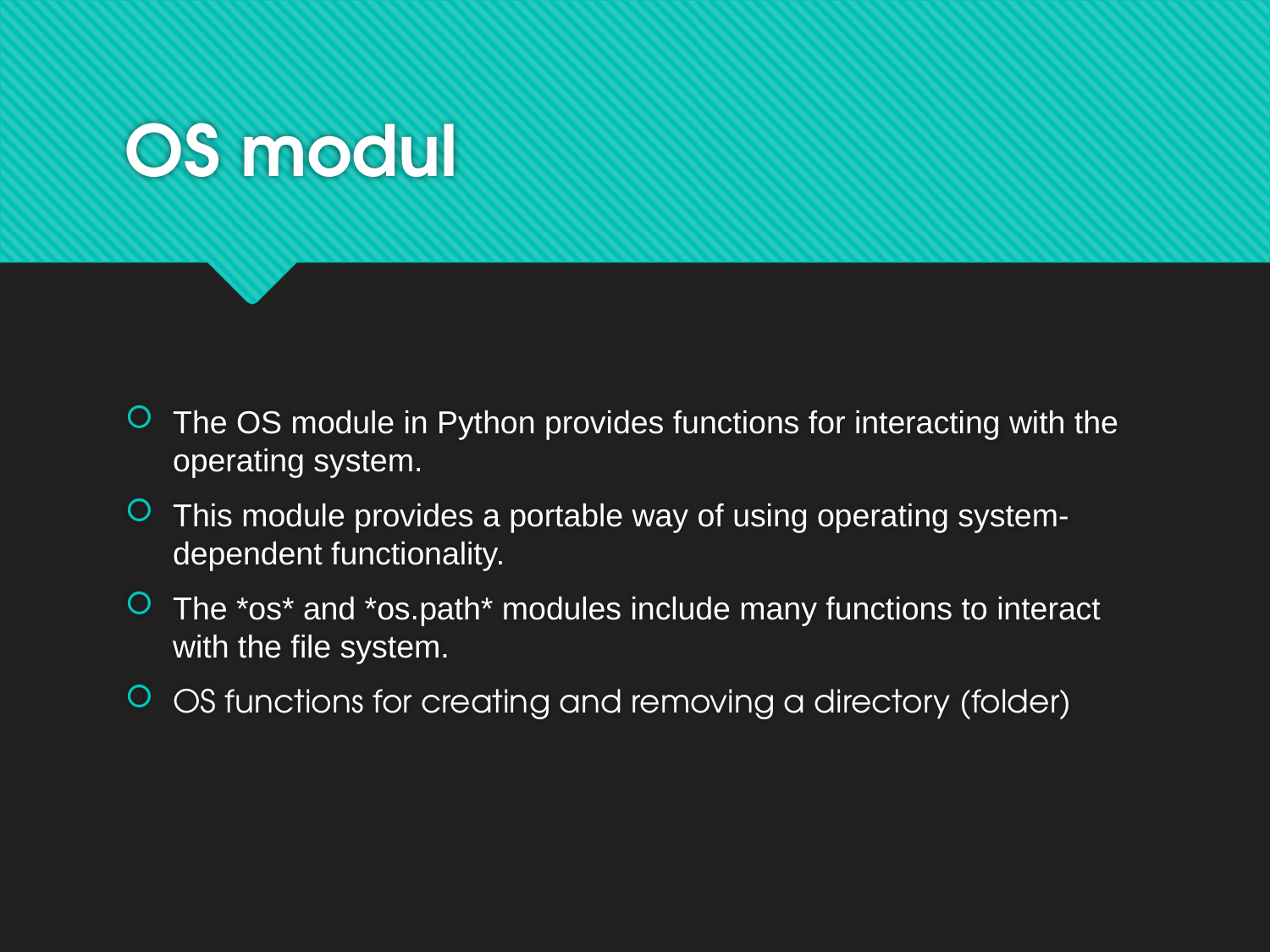

# OS modul
The OS module in Python provides functions for interacting with the operating system.
This module provides a portable way of using operating system-dependent functionality.
The *os* and *os.path* modules include many functions to interact with the file system.
OS functions for creating and removing a directory (folder)